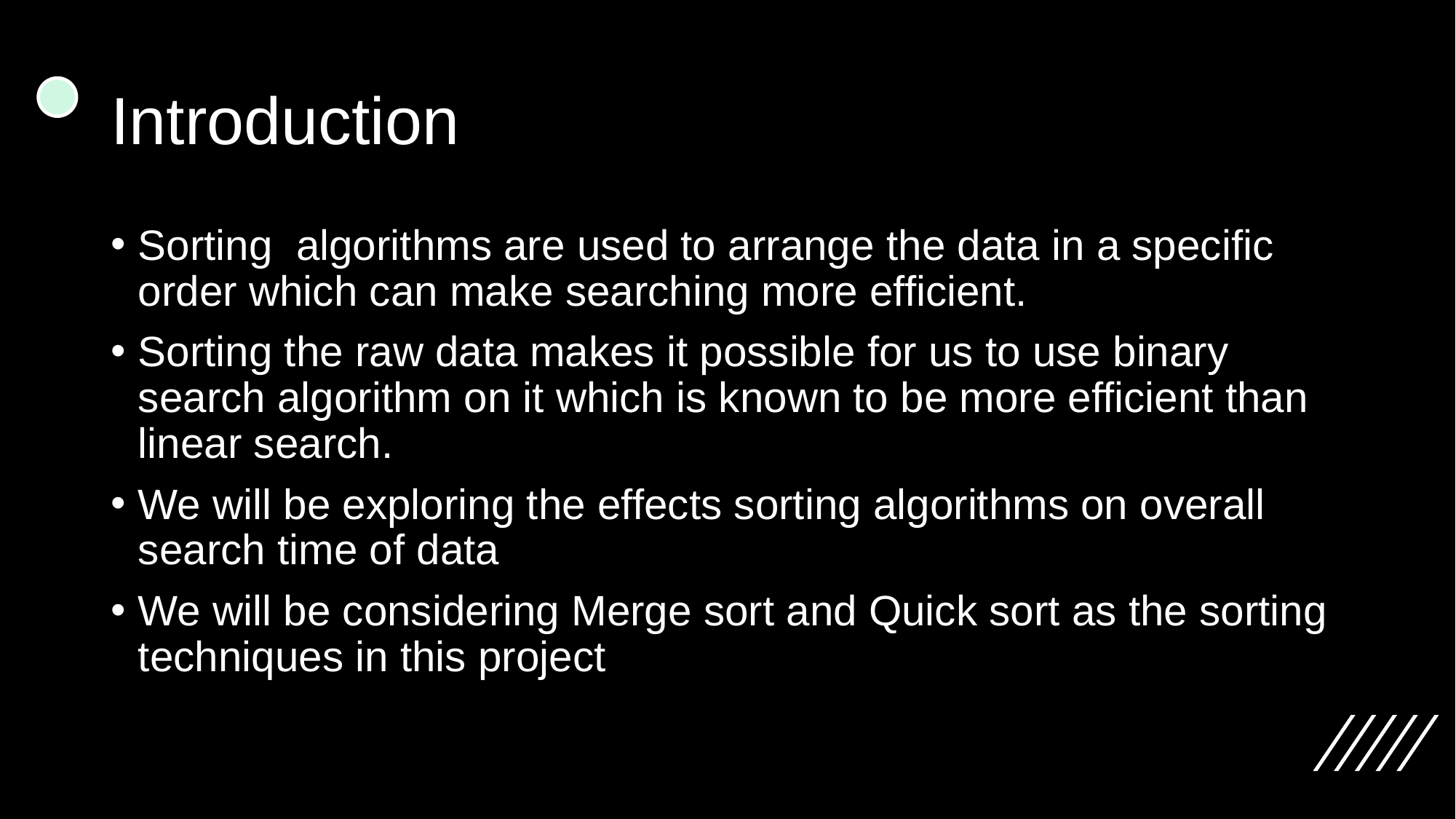

# Introduction
Sorting  algorithms are used to arrange the data in a specific order which can make searching more efficient.
Sorting the raw data makes it possible for us to use binary search algorithm on it which is known to be more efficient than linear search.
We will be exploring the effects sorting algorithms on overall search time of data
We will be considering Merge sort and Quick sort as the sorting techniques in this project